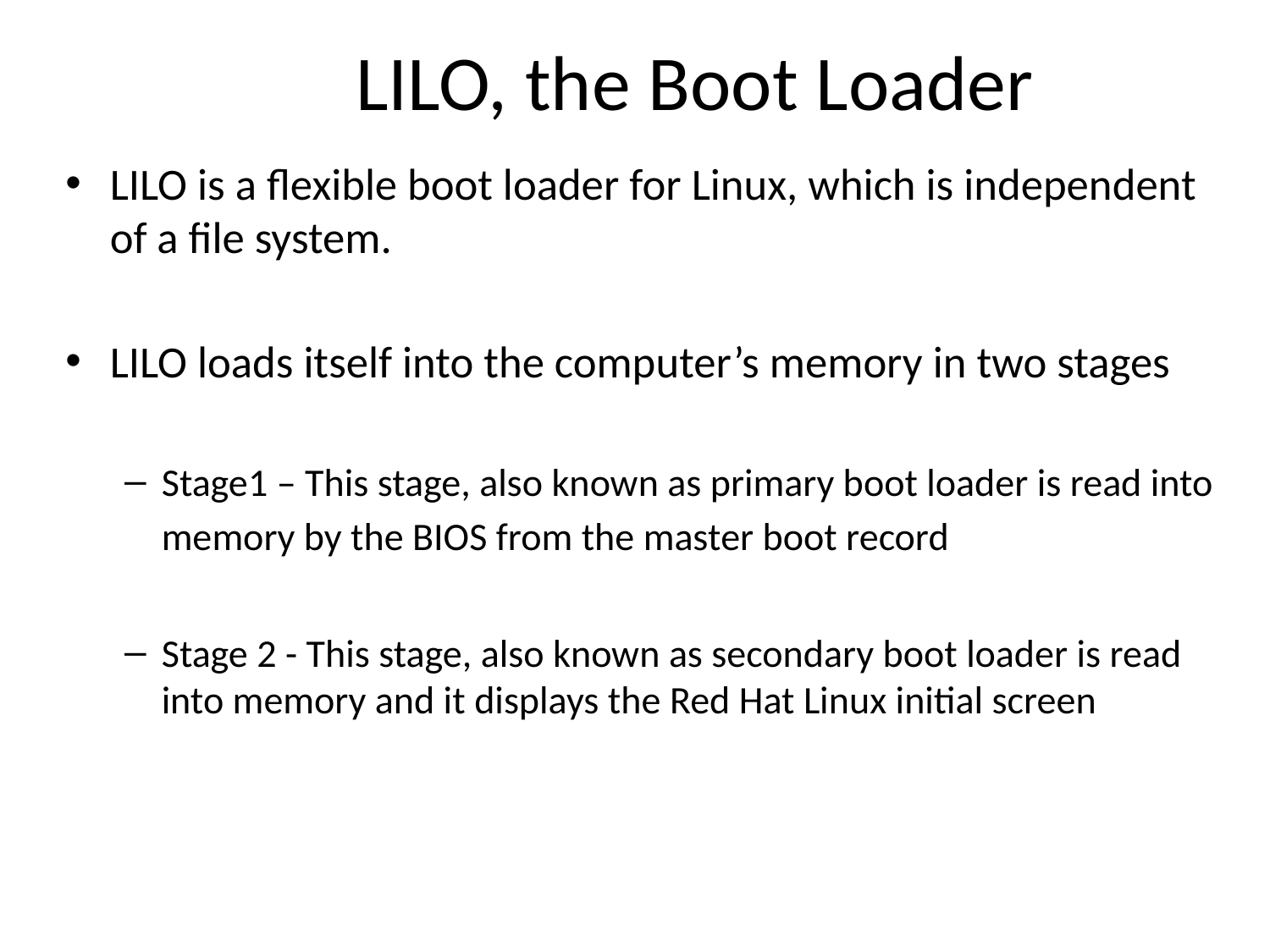

LILO, the Boot Loader
LILO is a flexible boot loader for Linux, which is independent of a file system.

LILO loads itself into the computer’s memory in two stages

Stage1 – This stage, also known as primary boot loader is read into
	memory by the BIOS from the master boot record

Stage 2 - This stage, also known as secondary boot loader is read into memory and it displays the Red Hat Linux initial screen